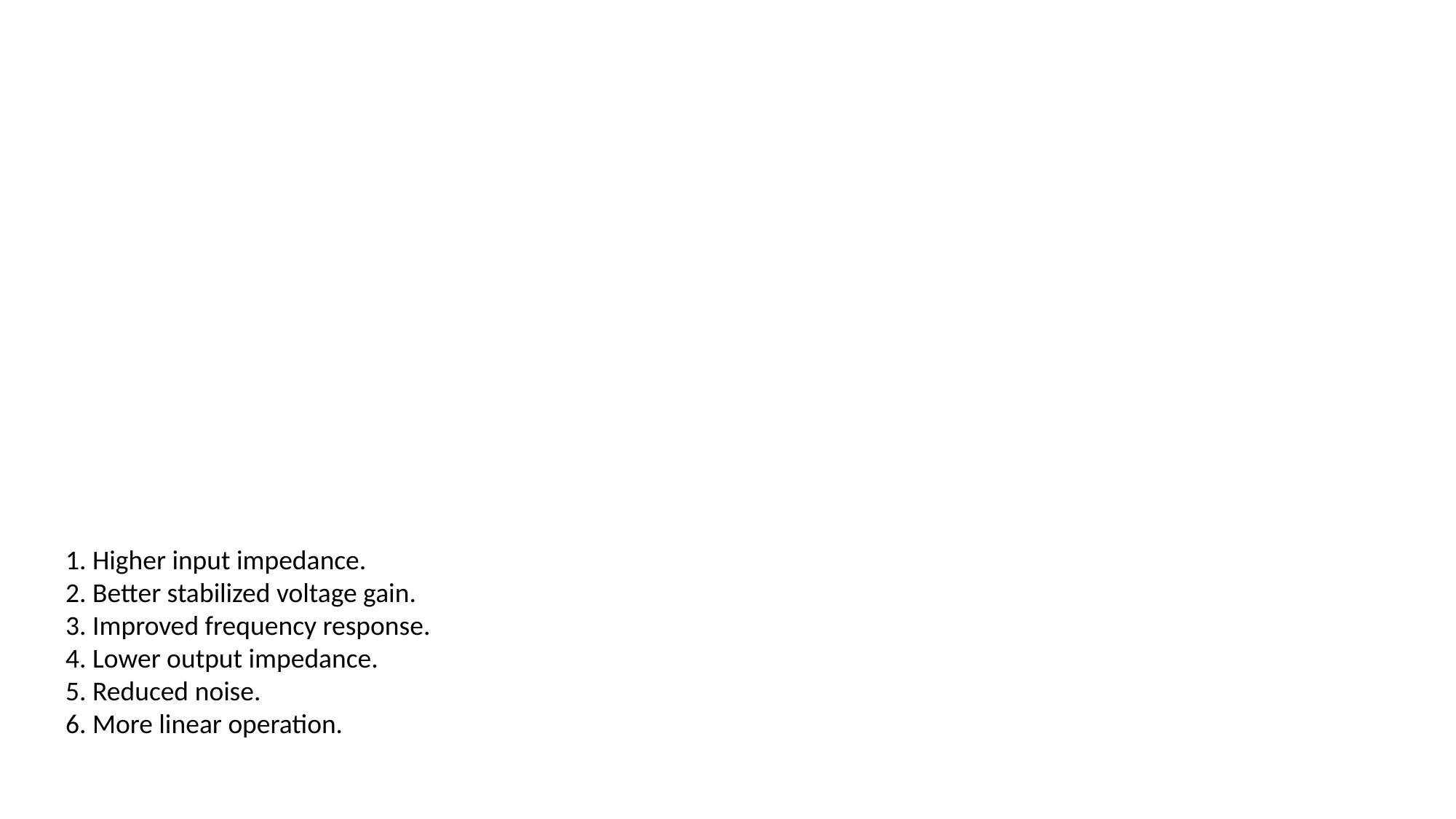

1. Higher input impedance.
2. Better stabilized voltage gain.
3. Improved frequency response.
4. Lower output impedance.
5. Reduced noise.
6. More linear operation.